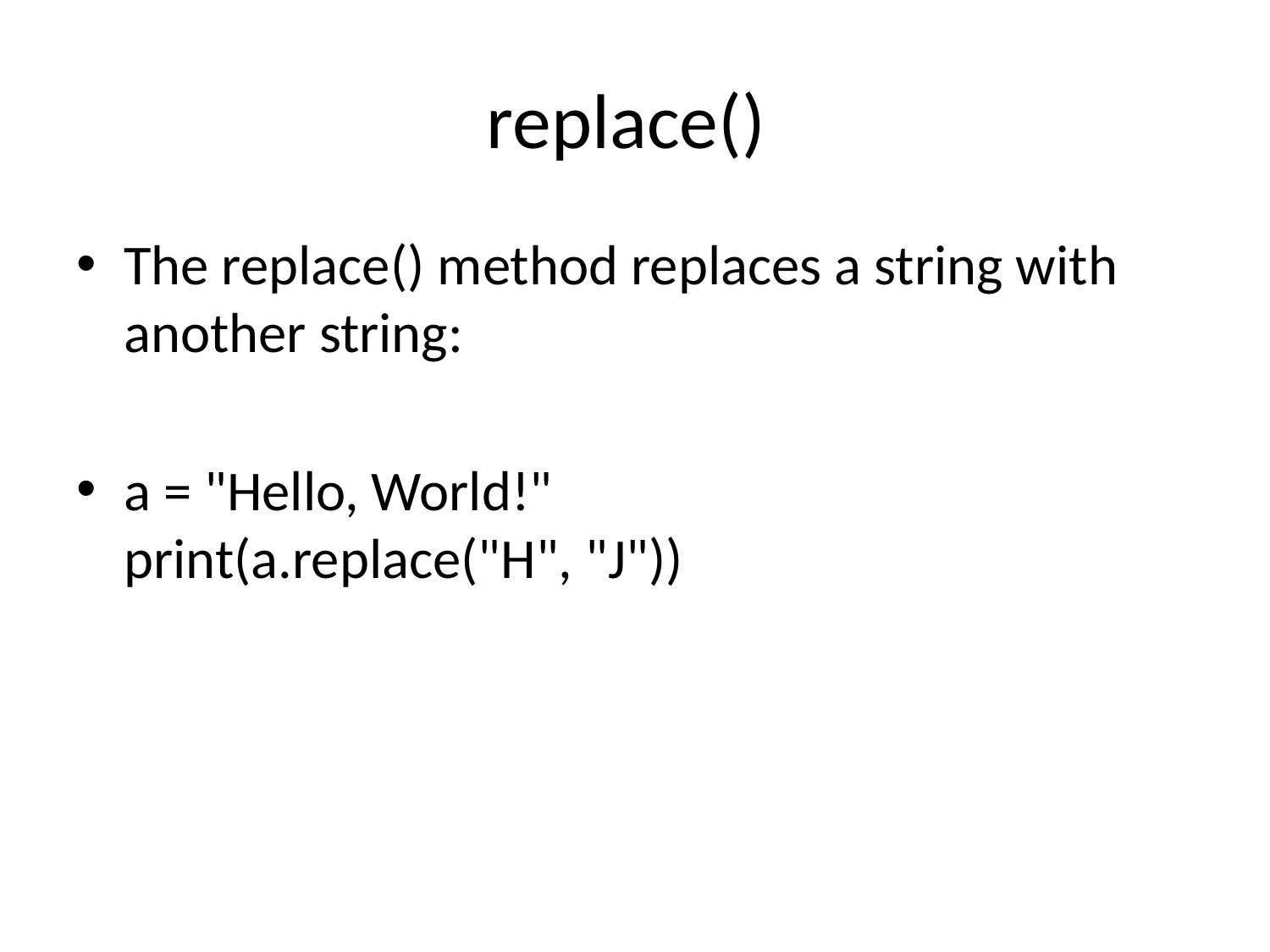

# replace()
The replace() method replaces a string with another string:

a = "Hello, World!"
print(a.replace("H", "J"))